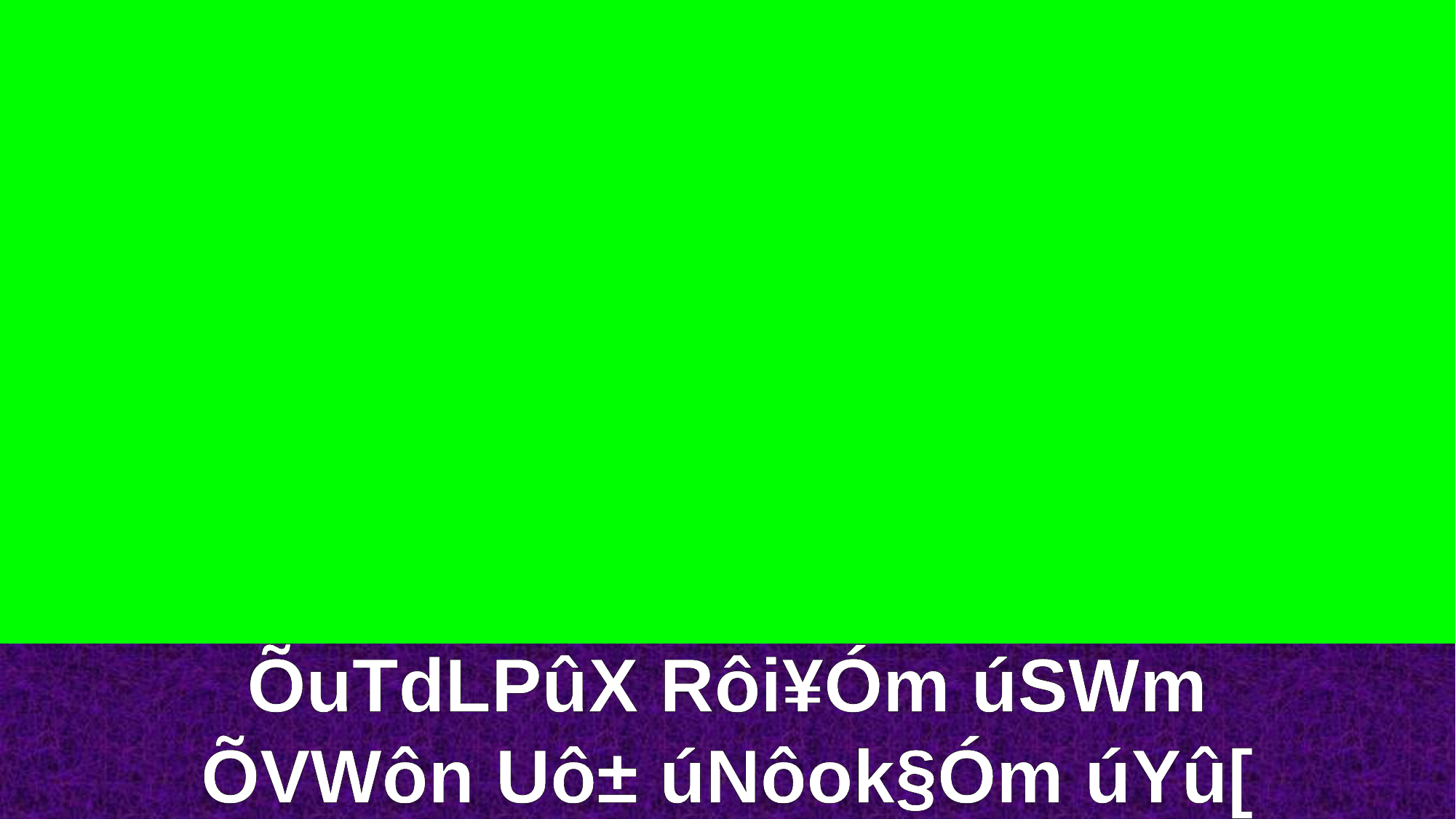

ÕuTdLPûX Rôi¥Óm úSWm
ÕVWôn Uô± úNôok§Óm úYû[